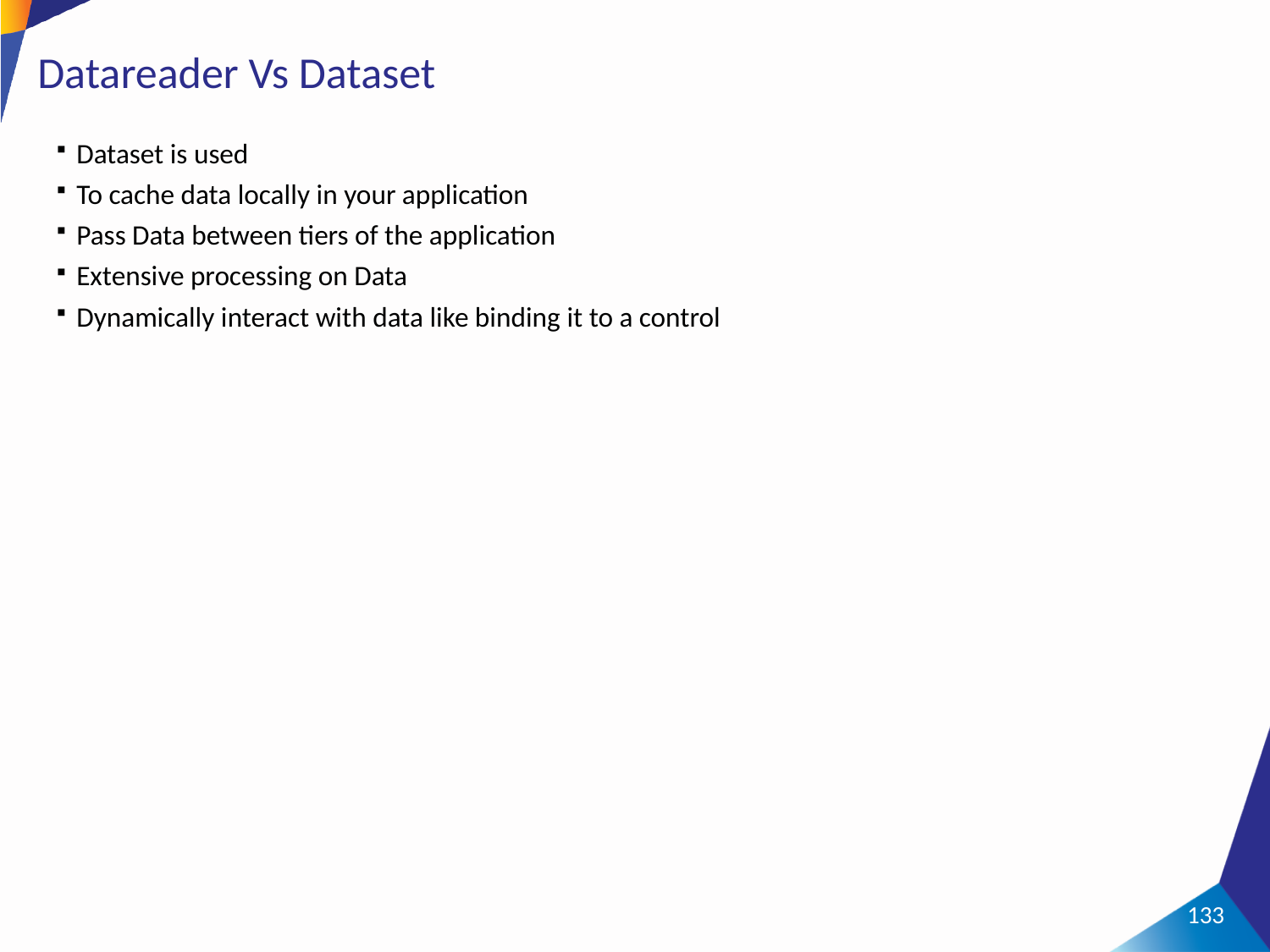

133
# Datareader Vs Dataset
Dataset is used
To cache data locally in your application
Pass Data between tiers of the application
Extensive processing on Data
Dynamically interact with data like binding it to a control